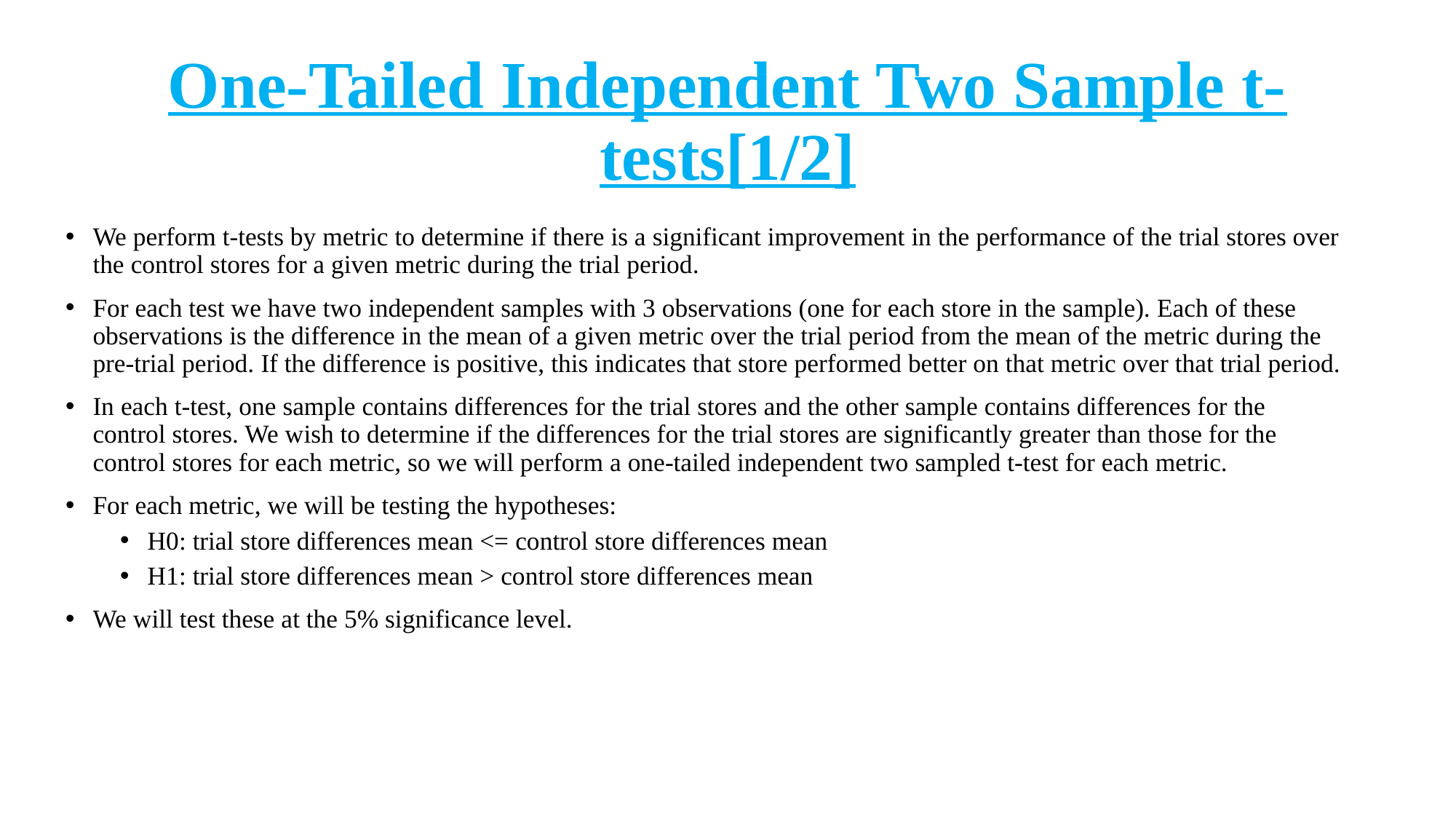

# One-Tailed Independent Two Sample t-tests[1/2]
We perform t-tests by metric to determine if there is a significant improvement in the performance of the trial stores over the control stores for a given metric during the trial period.
For each test we have two independent samples with 3 observations (one for each store in the sample). Each of these observations is the difference in the mean of a given metric over the trial period from the mean of the metric during the pre-trial period. If the difference is positive, this indicates that store performed better on that metric over that trial period.
In each t-test, one sample contains differences for the trial stores and the other sample contains differences for the control stores. We wish to determine if the differences for the trial stores are significantly greater than those for the control stores for each metric, so we will perform a one-tailed independent two sampled t-test for each metric.
For each metric, we will be testing the hypotheses:
H0: trial store differences mean <= control store differences mean
H1: trial store differences mean > control store differences mean
We will test these at the 5% significance level.